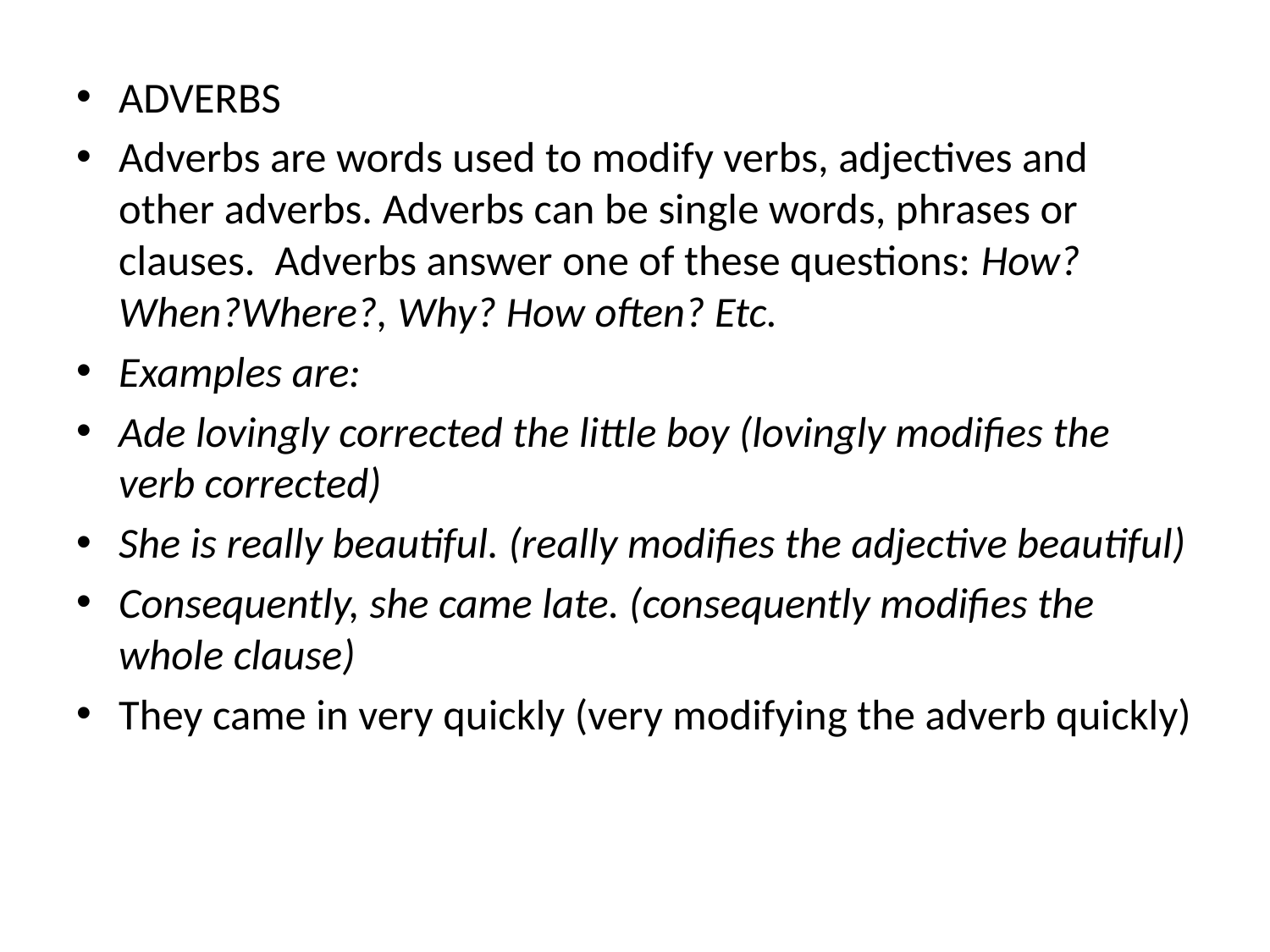

ADVERBS
Adverbs are words used to modify verbs, adjectives and other adverbs. Adverbs can be single words, phrases or clauses.  Adverbs answer one of these questions: How?When?Where?, Why? How often? Etc.
Examples are:
Ade lovingly corrected the little boy (lovingly modifies the verb corrected)
She is really beautiful. (really modifies the adjective beautiful)
Consequently, she came late. (consequently modifies the whole clause)
They came in very quickly (very modifying the adverb quickly)